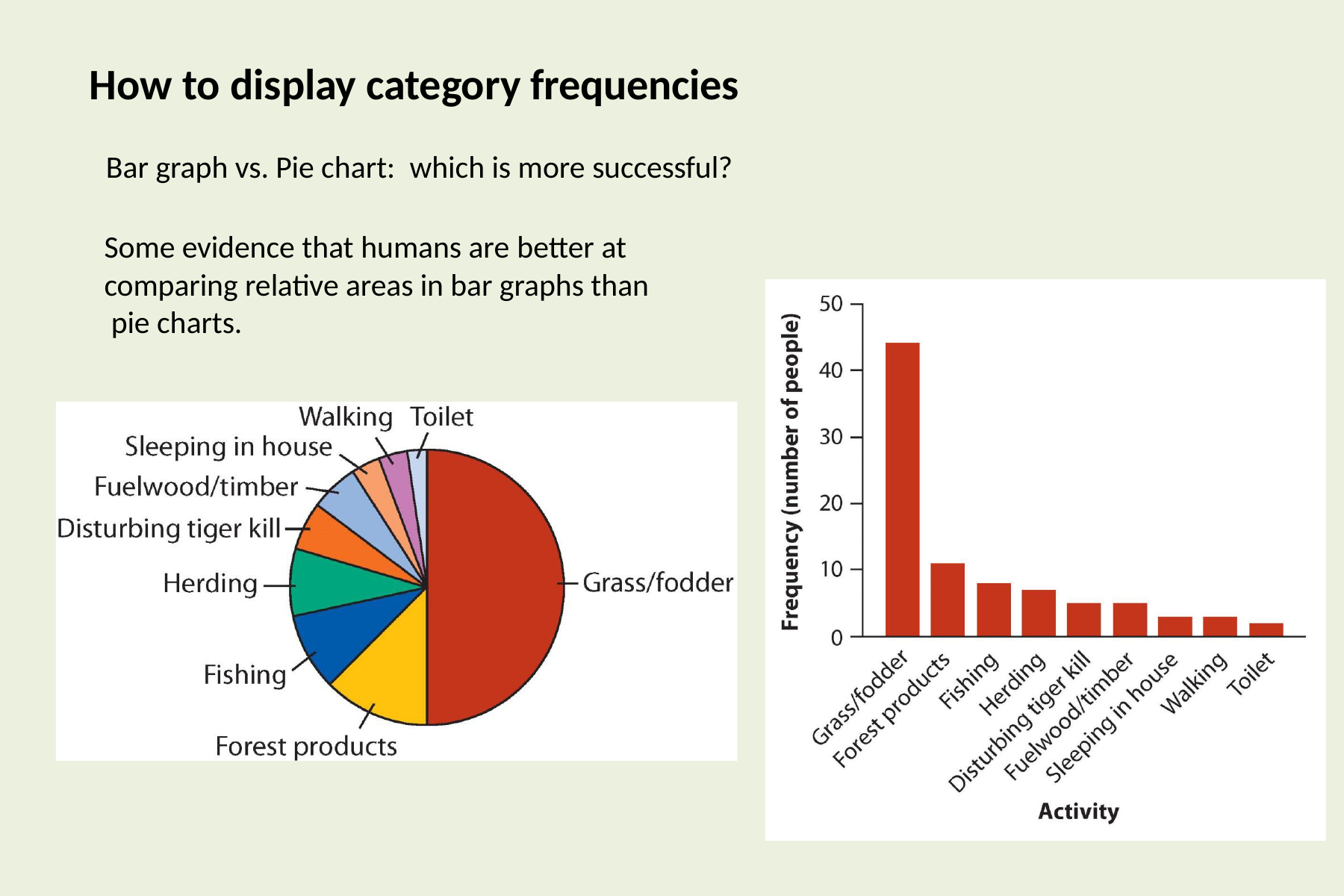

How to display category frequencies
Bar graph vs. Pie chart:  which is more successful?
Some evidence that humans are better at  comparing relative areas in bar graphs than  pie charts.